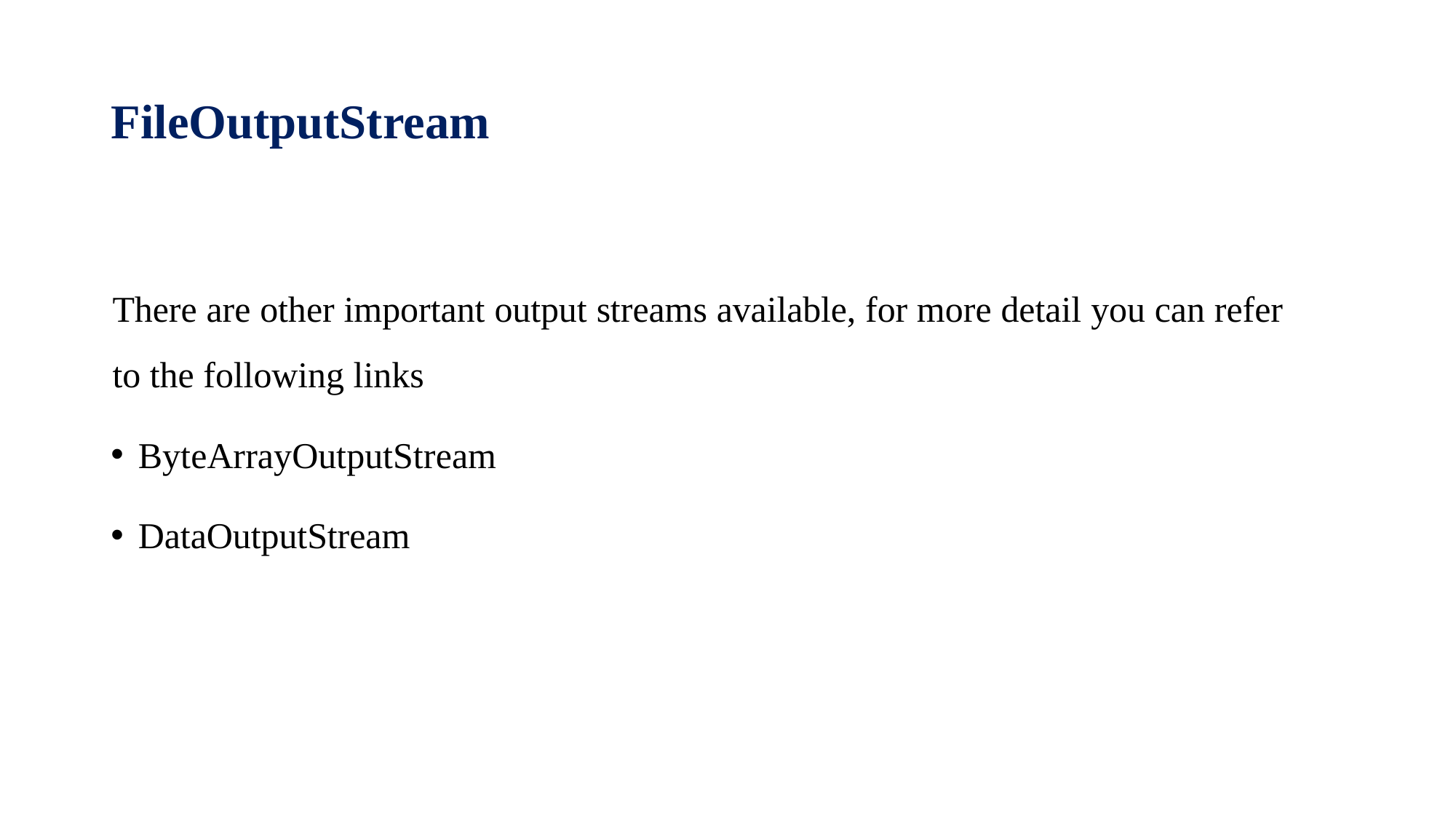

# FileOutputStream

There are other important output streams available, for more detail you can refer
to the following links
ByteArrayOutputStream
DataOutputStream